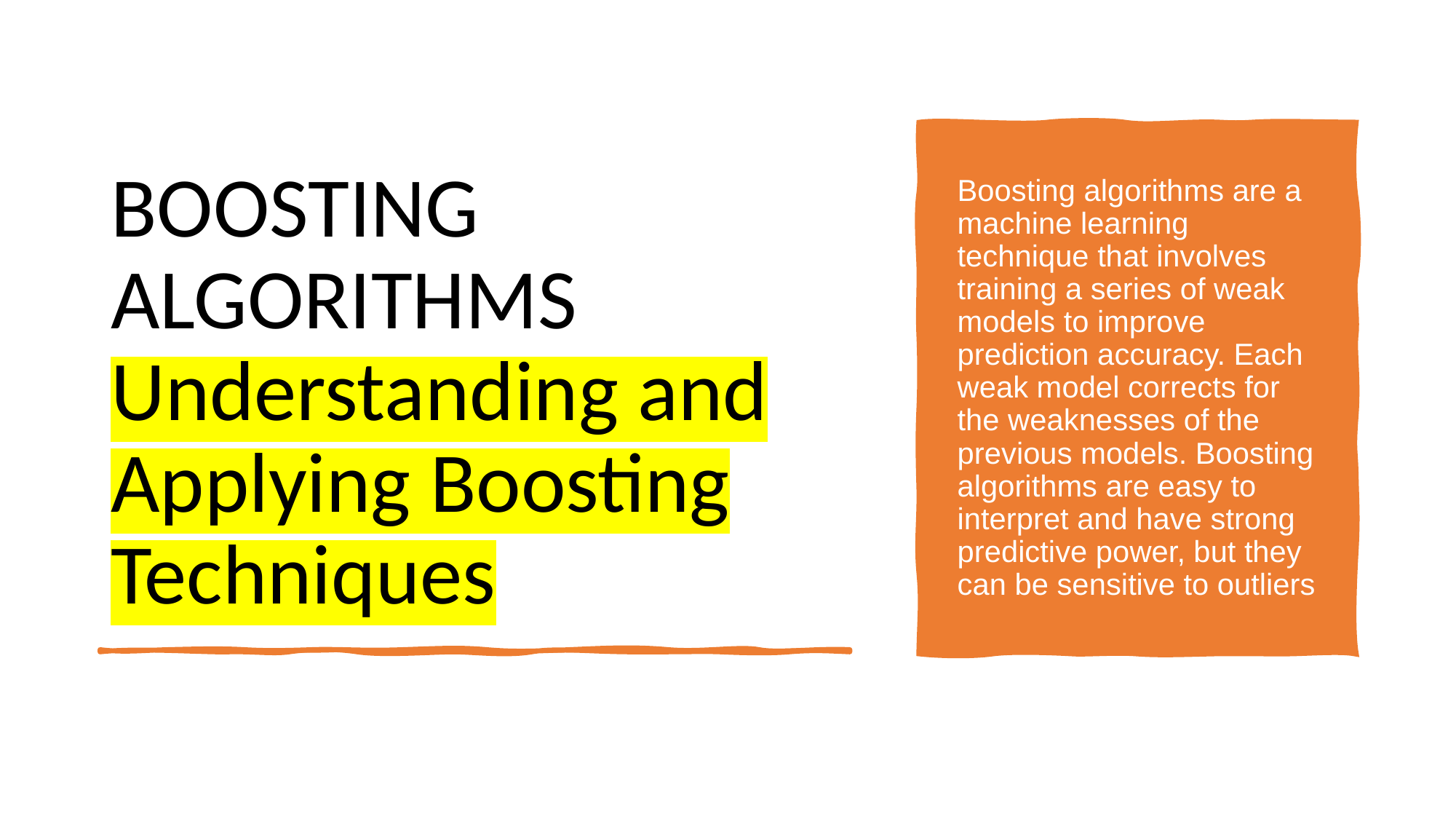

# BOOSTING ALGORITHMS Understanding and Applying Boosting Techniques
Boosting algorithms are a machine learning technique that involves training a series of weak models to improve prediction accuracy. Each weak model corrects for the weaknesses of the previous models. Boosting algorithms are easy to interpret and have strong predictive power, but they can be sensitive to outliers